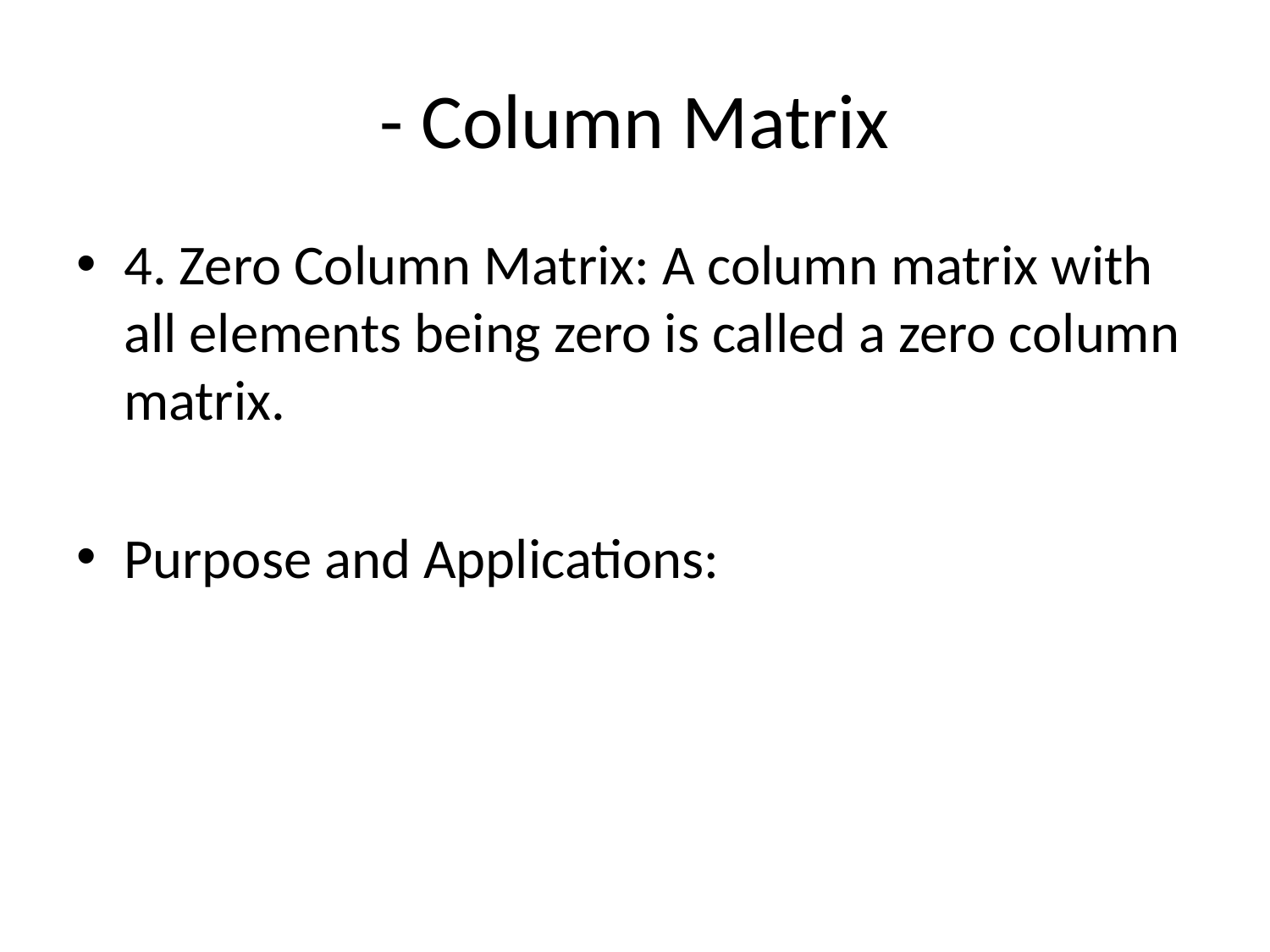

# - Column Matrix
4. Zero Column Matrix: A column matrix with all elements being zero is called a zero column matrix.

Purpose and Applications: